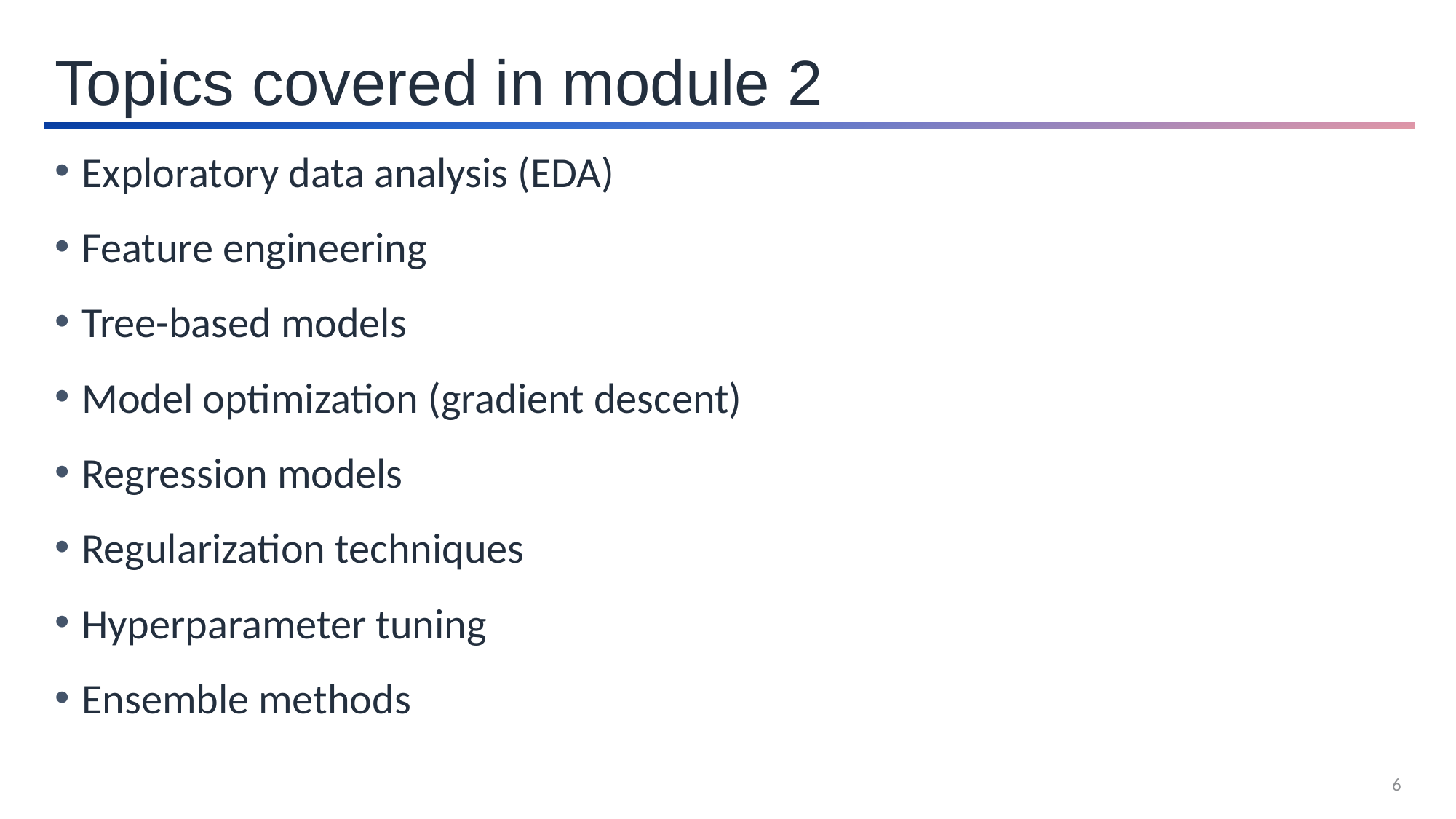

Topics covered in module 2
Exploratory data analysis (EDA)
Feature engineering
Tree-based models
Model optimization (gradient descent)
Regression models
Regularization techniques
Hyperparameter tuning
Ensemble methods
6